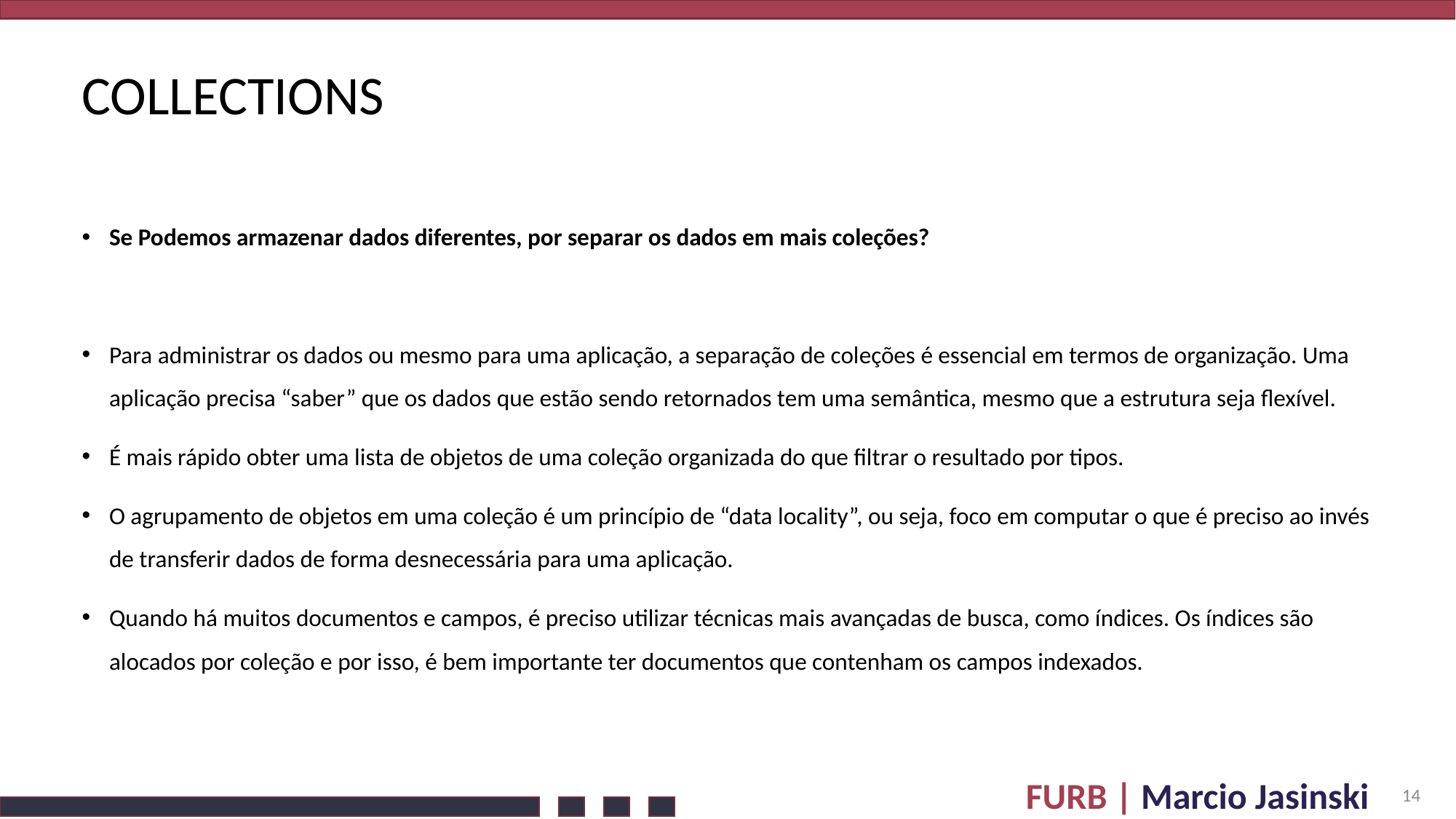

# Collections
Se Podemos armazenar dados diferentes, por separar os dados em mais coleções?

Para administrar os dados ou mesmo para uma aplicação, a separação de coleções é essencial em termos de organização. Uma aplicação precisa “saber” que os dados que estão sendo retornados tem uma semântica, mesmo que a estrutura seja flexível.
É mais rápido obter uma lista de objetos de uma coleção organizada do que filtrar o resultado por tipos.
O agrupamento de objetos em uma coleção é um princípio de “data locality”, ou seja, foco em computar o que é preciso ao invés de transferir dados de forma desnecessária para uma aplicação.
Quando há muitos documentos e campos, é preciso utilizar técnicas mais avançadas de busca, como índices. Os índices são alocados por coleção e por isso, é bem importante ter documentos que contenham os campos indexados.
14